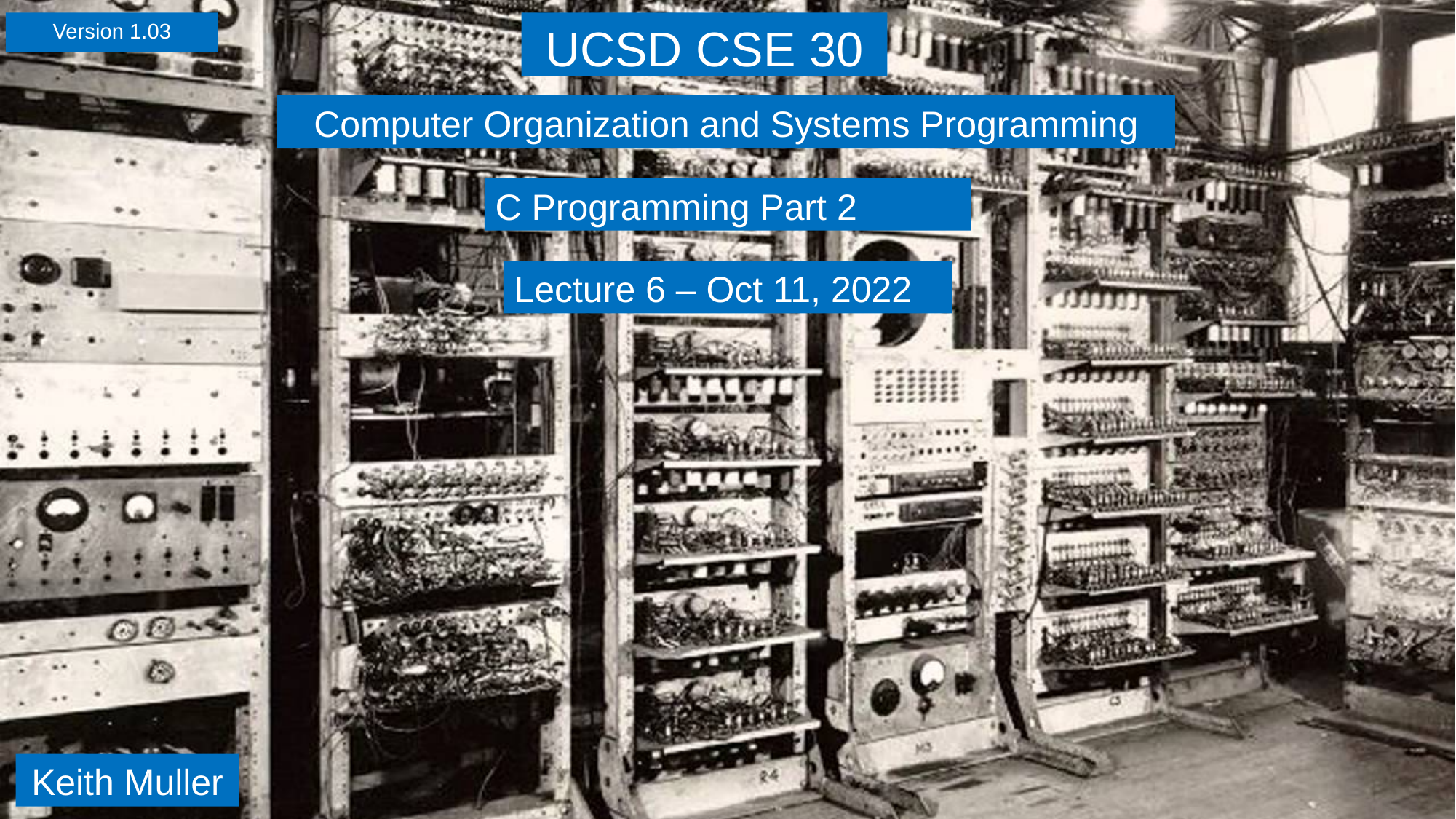

Version 1.03
UCSD CSE 30
Computer Organization and Systems Programming
C Programming Part 2
Lecture 6 – Oct 11, 2022
Keith Muller